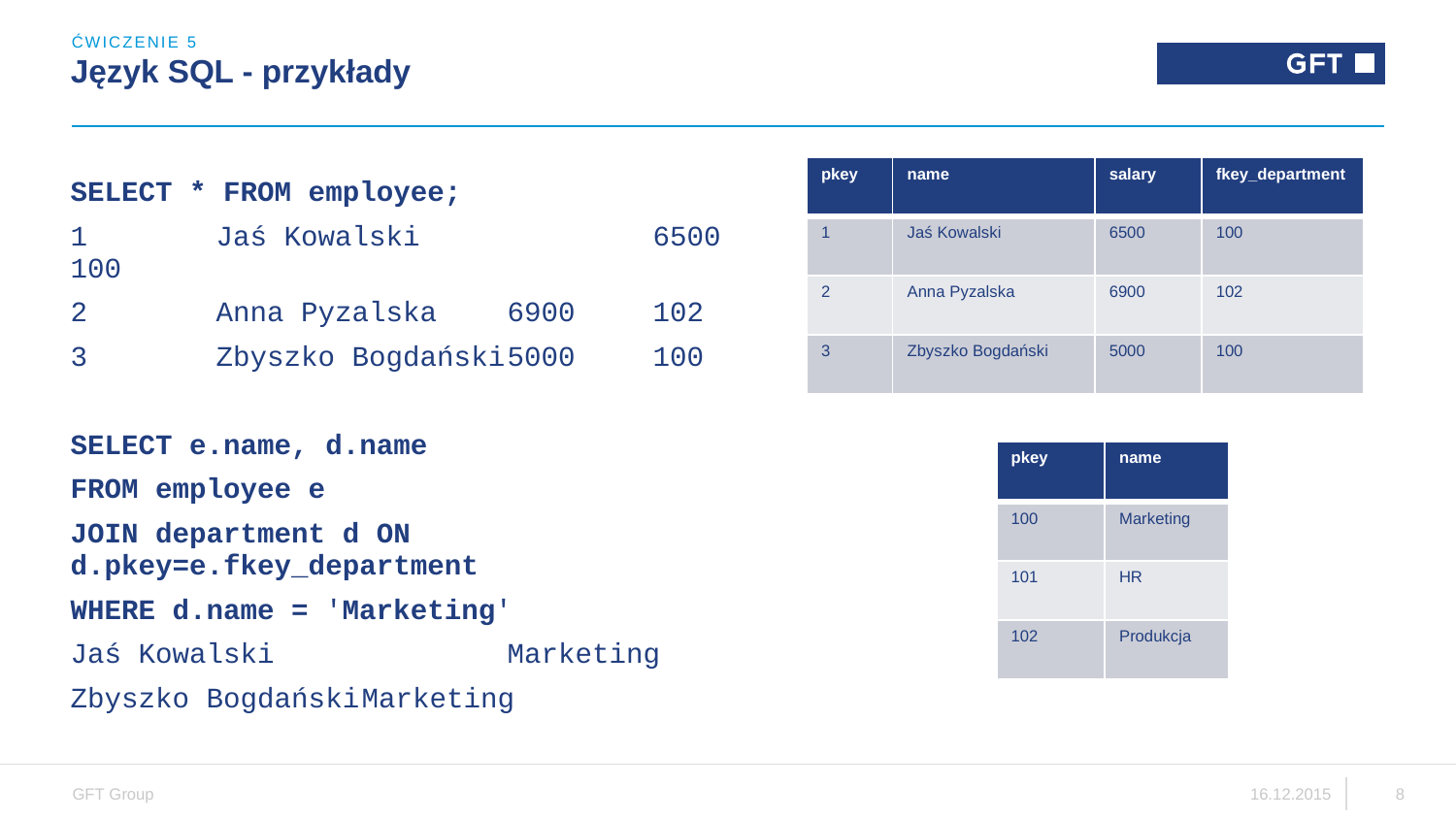

ĆWICZENIE 5
# Język SQL - przykłady
| pkey | name | salary | fkey\_department |
| --- | --- | --- | --- |
| 1 | Jaś Kowalski | 6500 | 100 |
| 2 | Anna Pyzalska | 6900 | 102 |
| 3 | Zbyszko Bogdański | 5000 | 100 |
SELECT * FROM employee;
1	Jaś Kowalski		6500	100
2	Anna Pyzalska	6900	102
3	Zbyszko Bogdański	5000	100

SELECT e.name, d.name
FROM employee e
JOIN department d ON	d.pkey=e.fkey_department
WHERE d.name = 'Marketing'
Jaś Kowalski		Marketing
Zbyszko Bogdański	Marketing
| pkey | name |
| --- | --- |
| 100 | Marketing |
| 101 | HR |
| 102 | Produkcja |